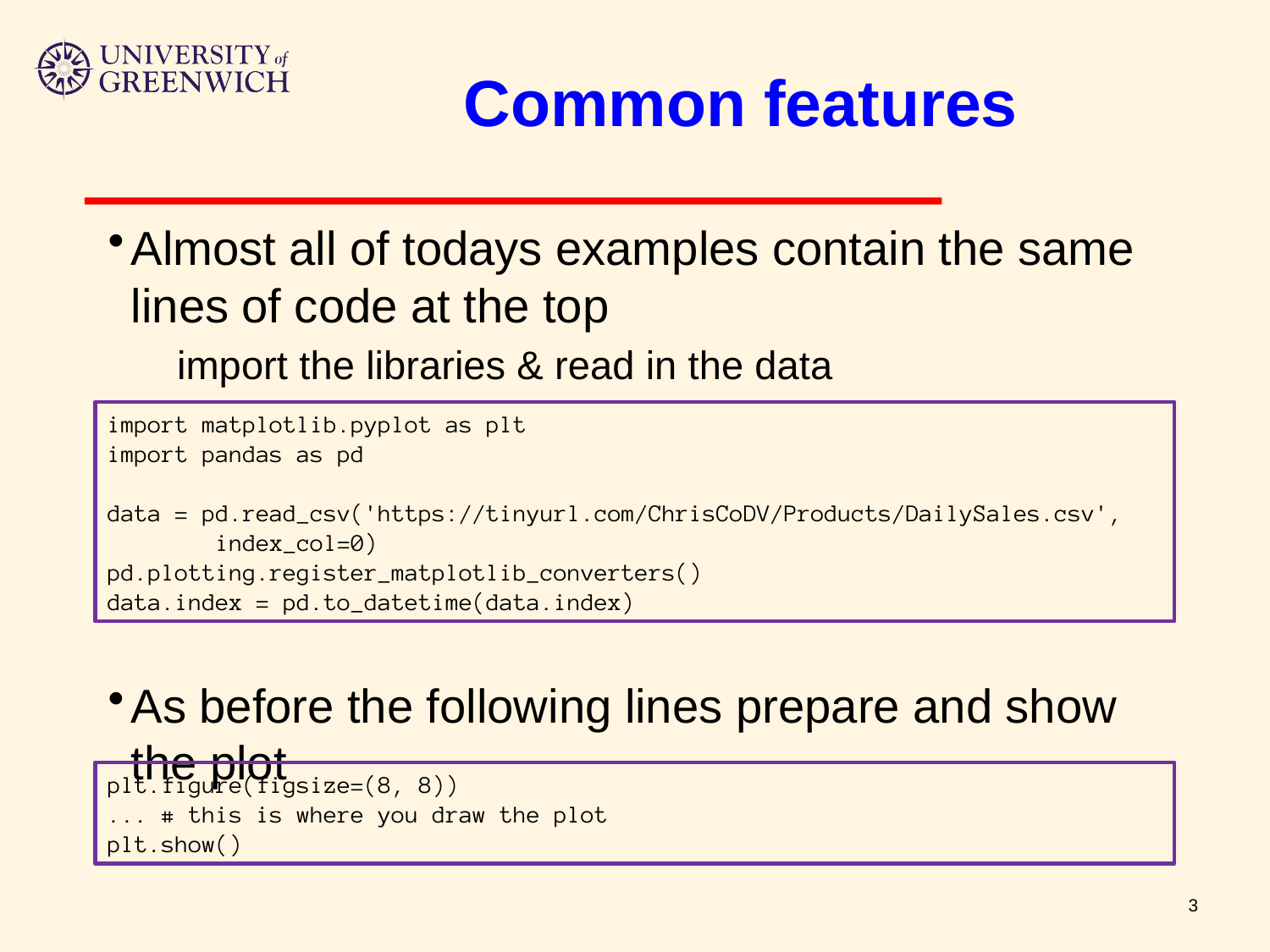

# Common features
Almost all of todays examples contain the same lines of code at the top
import the libraries & read in the data

As before the following lines prepare and show the plot

import matplotlib.pyplot as plt
import pandas as pd

data = pd.read_csv('https://tinyurl.com/ChrisCoDV/Products/DailySales.csv',
        index_col=0)
pd.plotting.register_matplotlib_converters()
data.index = pd.to_datetime(data.index)
plt.figure(figsize=(8, 8))
... # this is where you draw the plot
plt.show()
3